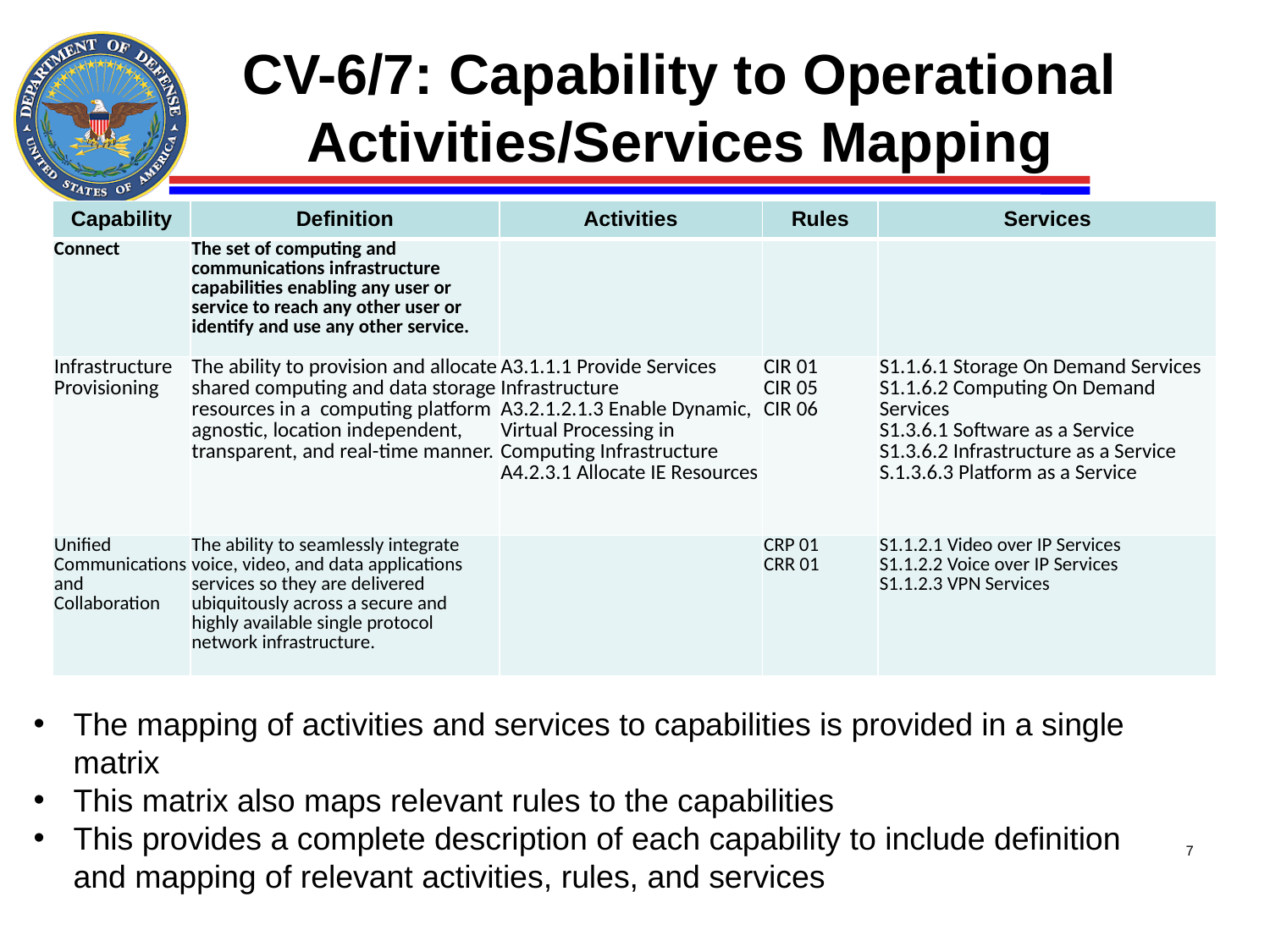

# CV-6/7: Capability to Operational Activities/Services Mapping
| Capability | Definition | Activities | Rules | Services |
| --- | --- | --- | --- | --- |
| Connect | The set of computing and communications infrastructure capabilities enabling any user or service to reach any other user or identify and use any other service. |  |  |  |
| Infrastructure Provisioning | The ability to provision and allocate shared computing and data storage resources in a computing platform agnostic, location independent, transparent, and real-time manner. | A3.1.1.1 Provide Services Infrastructure A3.2.1.2.1.3 Enable Dynamic, Virtual Processing in Computing Infrastructure A4.2.3.1 Allocate IE Resources | CIR 01 CIR 05 CIR 06 | S1.1.6.1 Storage On Demand Services S1.1.6.2 Computing On Demand Services S1.3.6.1 Software as a Service S1.3.6.2 Infrastructure as a Service S.1.3.6.3 Platform as a Service |
| Unified Communications and Collaboration | The ability to seamlessly integrate voice, video, and data applications services so they are delivered ubiquitously across a secure and highly available single protocol network infrastructure. |  | CRP 01 CRR 01 | S1.1.2.1 Video over IP Services S1.1.2.2 Voice over IP Services S1.1.2.3 VPN Services |
The mapping of activities and services to capabilities is provided in a single matrix
This matrix also maps relevant rules to the capabilities
This provides a complete description of each capability to include definition and mapping of relevant activities, rules, and services
7